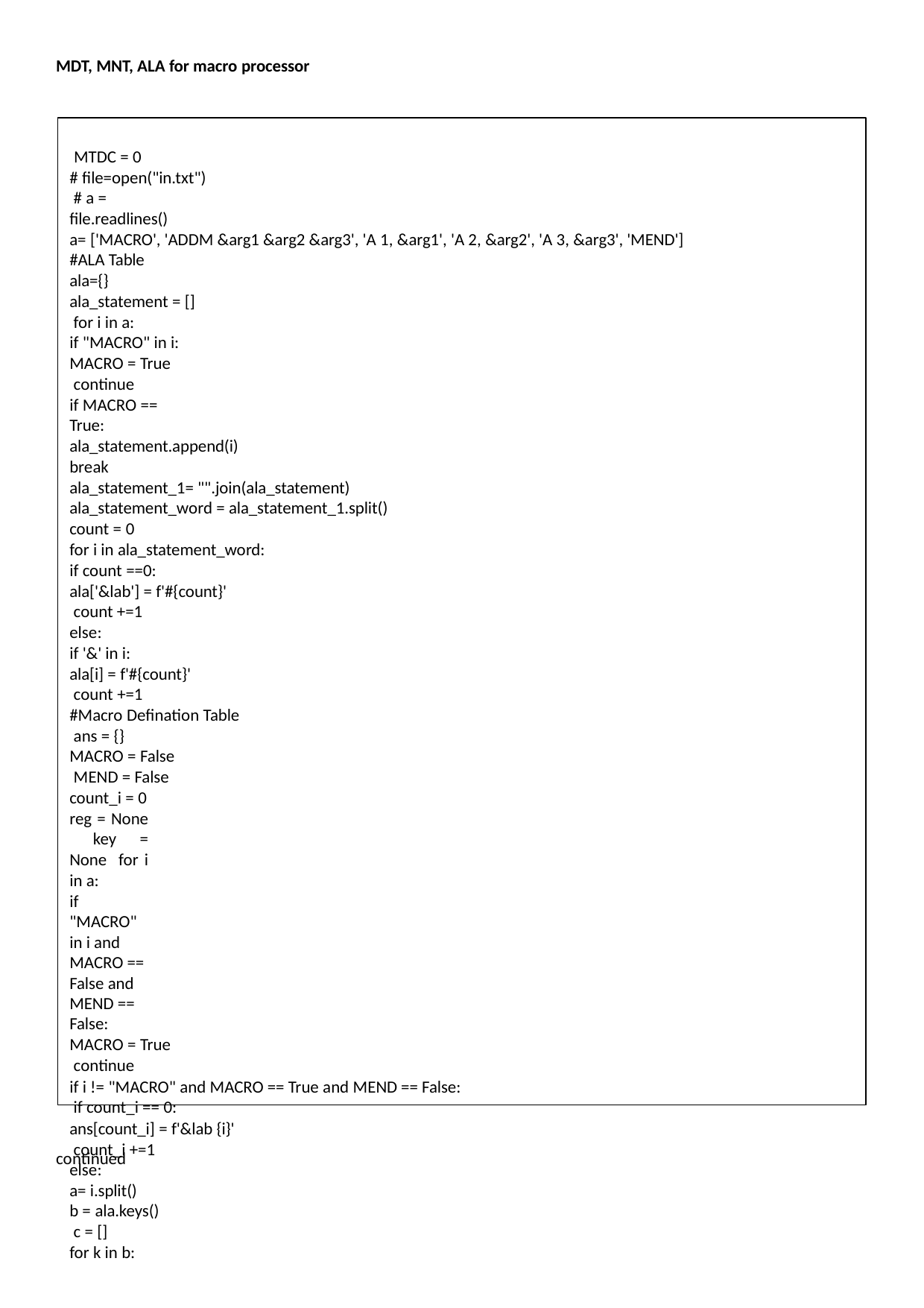

MDT, MNT, ALA for macro processor

MTDC = 0
# file=open("in.txt")  # a = file.readlines()
a= ['MACRO', 'ADDM &arg1 &arg2 &arg3', 'A 1, &arg1', 'A 2, &arg2', 'A 3, &arg3', 'MEND']  #ALA Table
ala={}  ala_statement = []  for i in a:
if "MACRO" in i:
MACRO = True  continue
if MACRO == True:
ala_statement.append(i)  break
ala_statement_1= "".join(ala_statement)  ala_statement_word = ala_statement_1.split()  count = 0
for i in ala_statement_word:
if count ==0:
ala['&lab'] = f'#{count}'  count +=1
else:
if '&' in i:
ala[i] = f'#{count}'  count +=1
#Macro Defination Table  ans = {}
MACRO = False  MEND = False  count_i = 0
reg = None  key = None  for i in a:
if "MACRO" in i and MACRO == False and MEND == False:
MACRO = True  continue
if i != "MACRO" and MACRO == True and MEND == False:  if count_i == 0:
ans[count_i] = f'&lab {i}'  count_i +=1
else:
a= i.split()
b = ala.keys()  c = []
for k in b:
continued